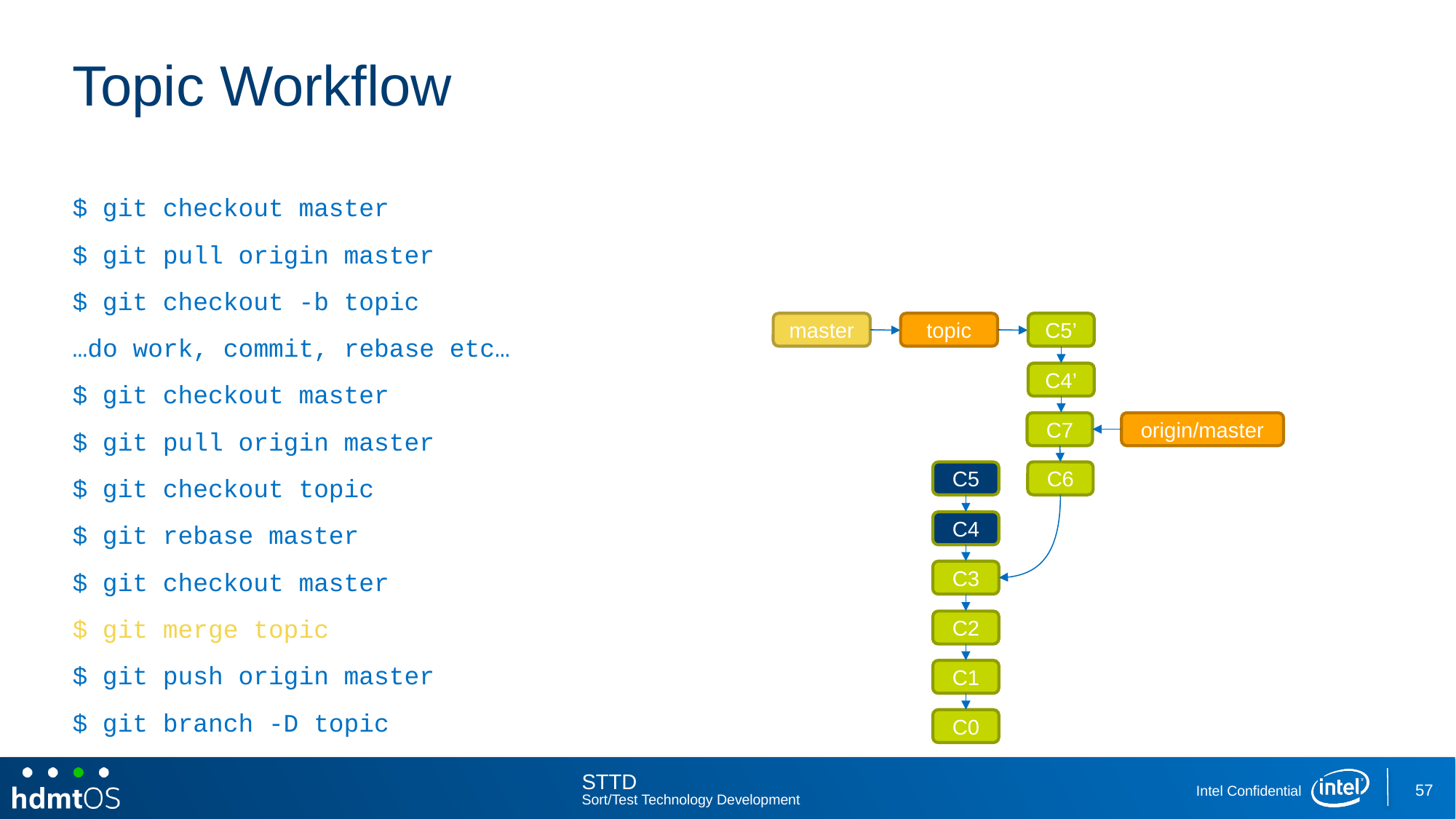

# Topic Workflow
$ git checkout master
$ git pull origin master
$ git checkout -b topic
…do work, commit, rebase etc…
$ git checkout master
$ git pull origin master
$ git checkout topic
$ git rebase master
$ git checkout master
$ git merge topic
$ git push origin master
$ git branch -D topic
master
topic
C5’
C4’
origin/master
C7
C6
C5
C4
C3
C2
C1
C0
57